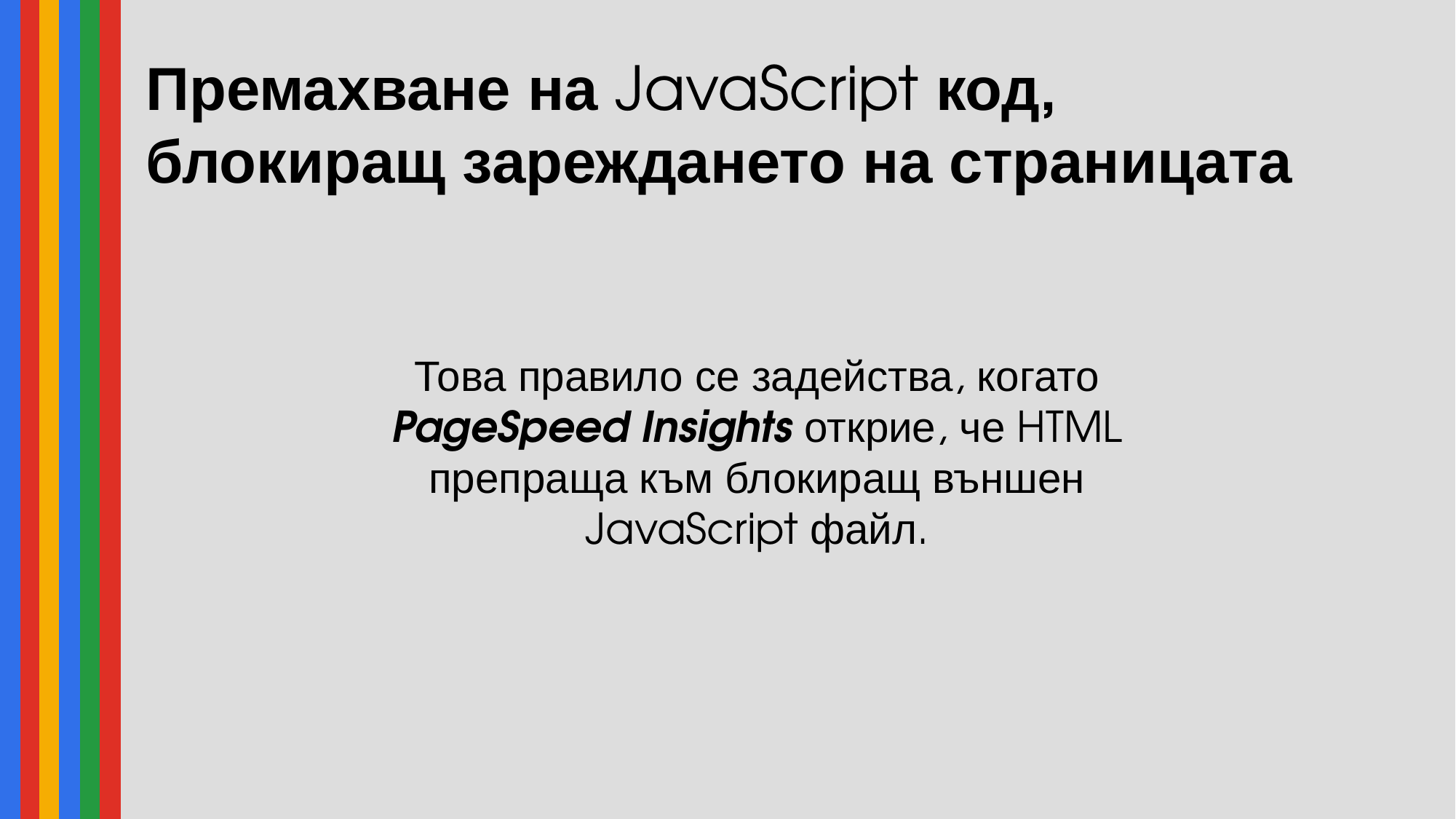

Премахване на JavaScript код,
блокиращ зареждането на страницата
Това правило се задейства, когато PageSpeed Insights открие, че HTML препраща към блокиращ външен JavaScript файл.